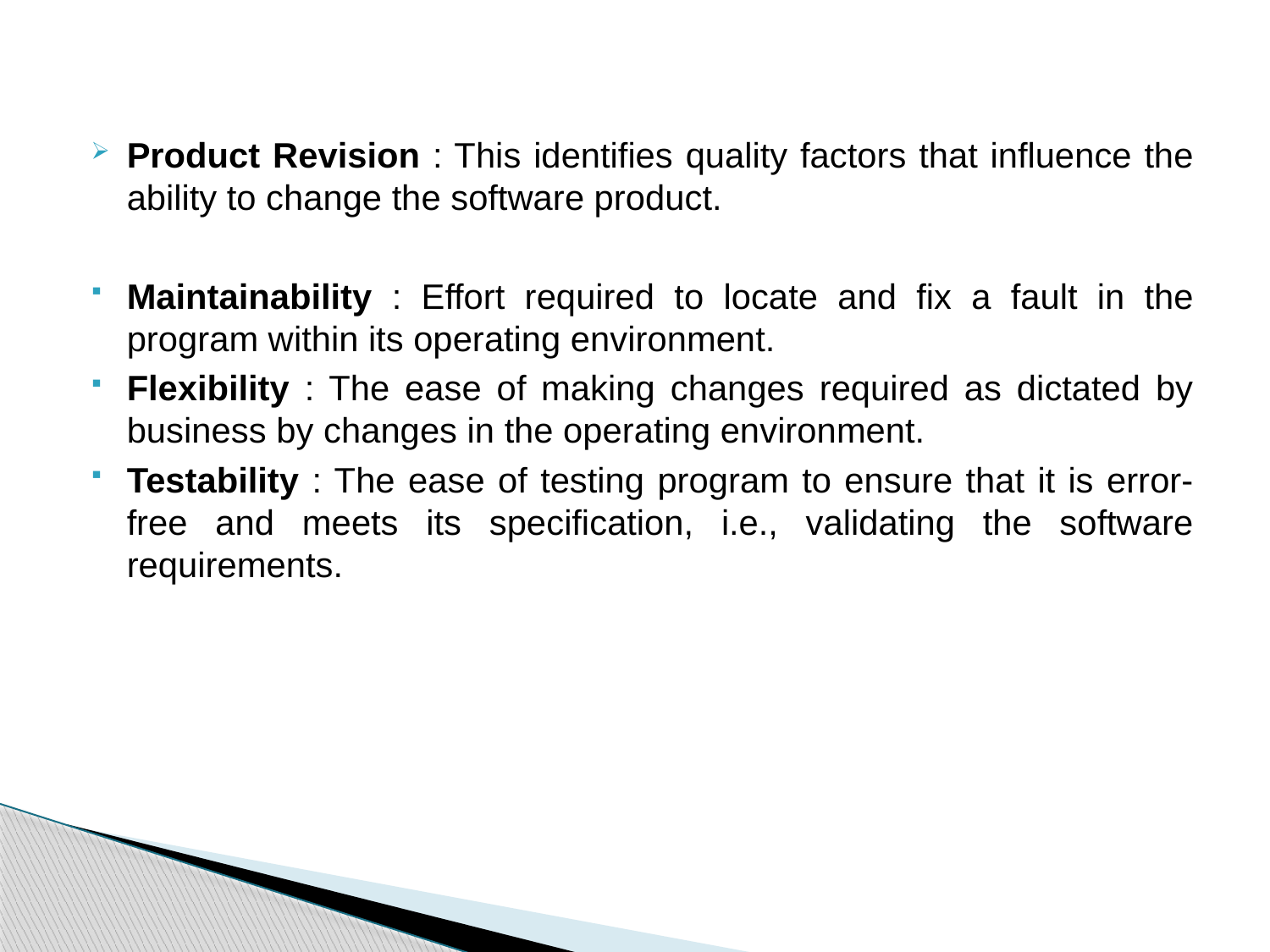

Product Revision : This identifies quality factors that influence the ability to change the software product.

Maintainability : Effort required to locate and fix a fault in the program within its operating environment.
Flexibility : The ease of making changes required as dictated by business by changes in the operating environment.
Testability : The ease of testing program to ensure that it is error-free and meets its specification, i.e., validating the software requirements.